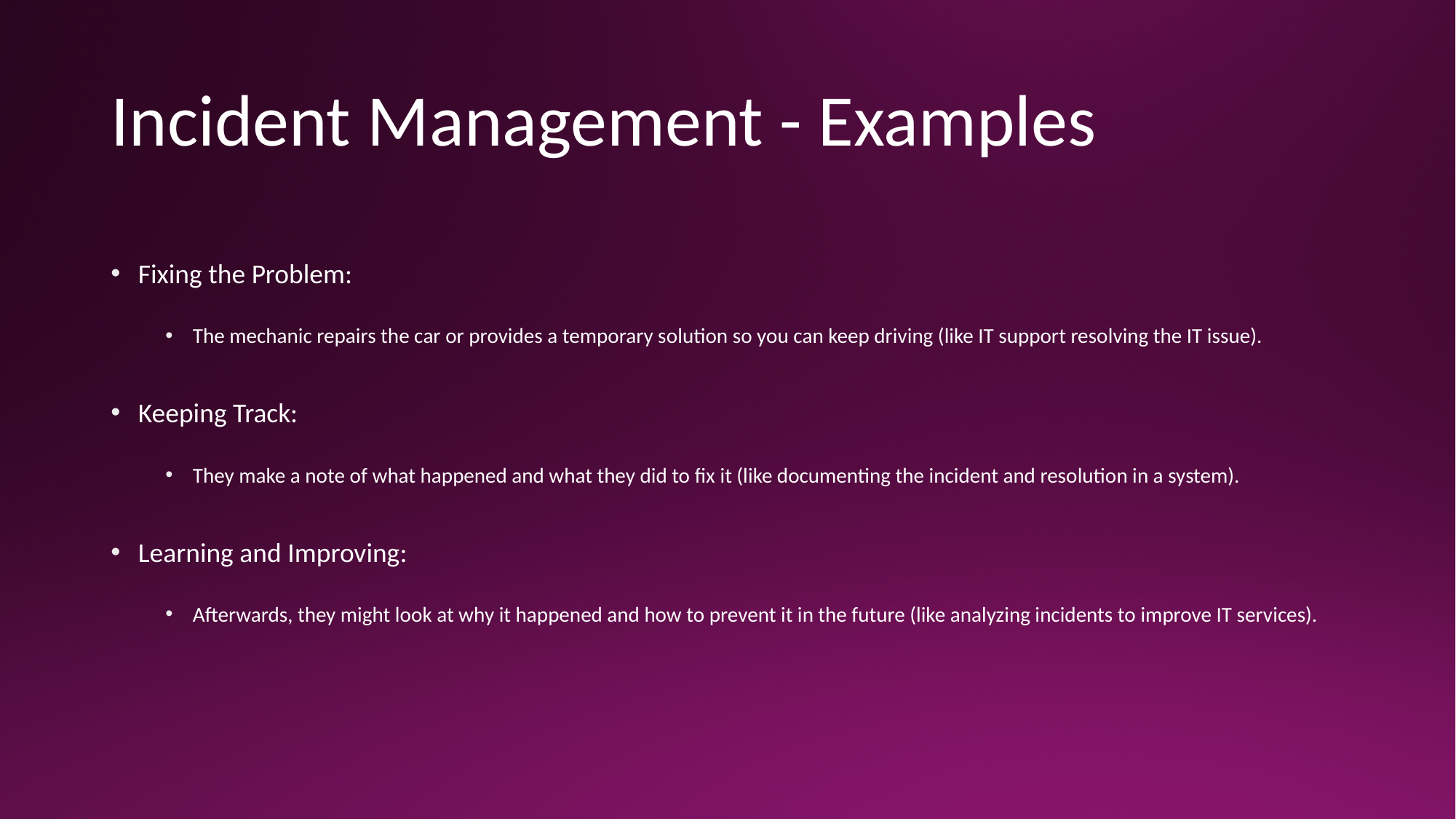

# Incident Management - Examples
Fixing the Problem:
The mechanic repairs the car or provides a temporary solution so you can keep driving (like IT support resolving the IT issue).
Keeping Track:
They make a note of what happened and what they did to fix it (like documenting the incident and resolution in a system).
Learning and Improving:
Afterwards, they might look at why it happened and how to prevent it in the future (like analyzing incidents to improve IT services).